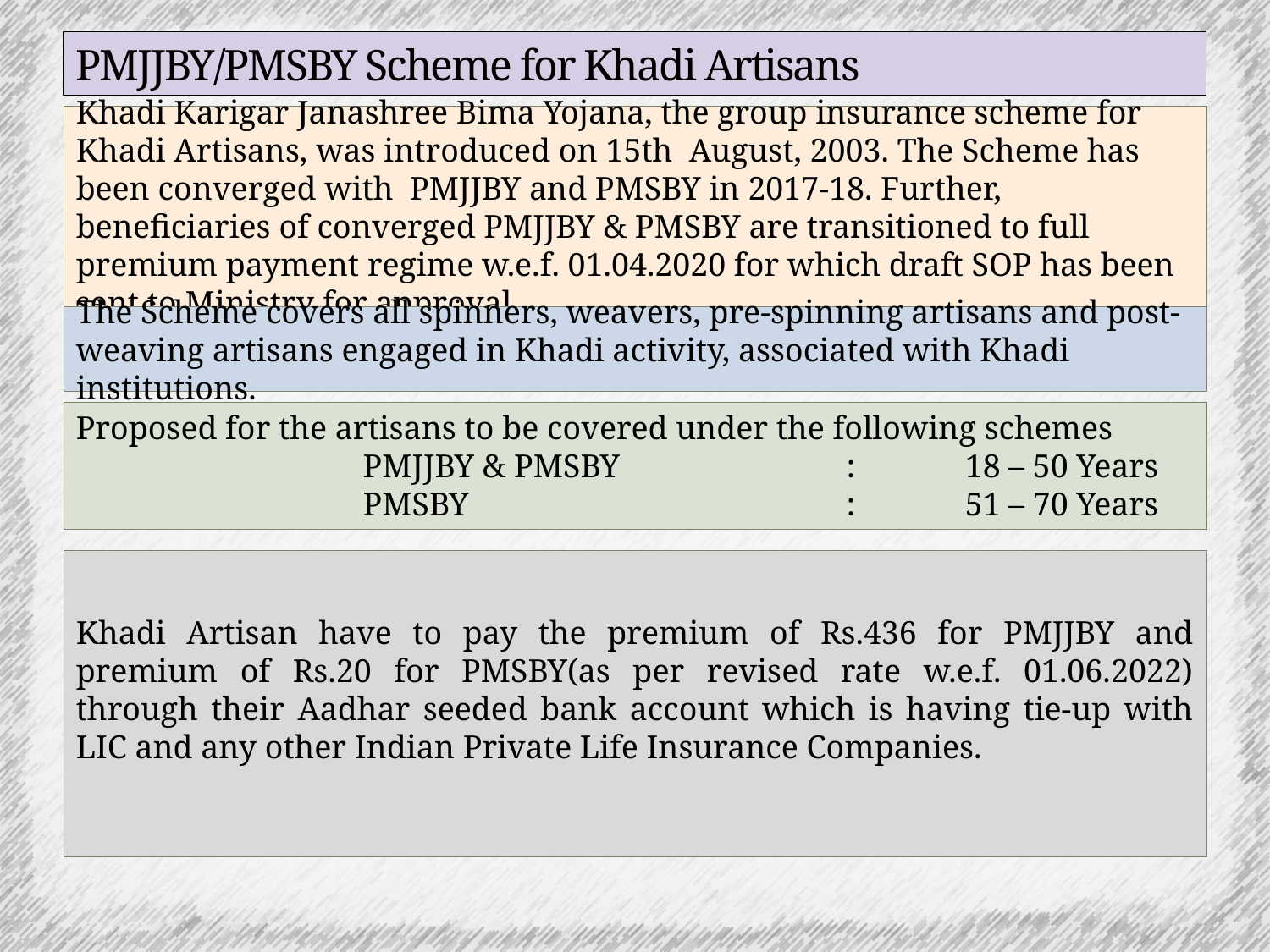

# PMJJBY/PMSBY Scheme for Khadi Artisans
Khadi Karigar Janashree Bima Yojana, the group insurance scheme for Khadi Artisans, was introduced on 15th  August, 2003. The Scheme has been converged with  PMJJBY and PMSBY in 2017-18. Further, beneficiaries of converged PMJJBY & PMSBY are transitioned to full premium payment regime w.e.f. 01.04.2020 for which draft SOP has been sent to Ministry for approval.
The Scheme covers all spinners, weavers, pre-spinning artisans and post-weaving artisans engaged in Khadi activity, associated with Khadi institutions.
Proposed for the artisans to be covered under the following schemes
 		    PMJJBY & PMSBY        		 : 	18 – 50 Years
		    PMSBY			 : 	51 – 70 Years
Khadi Artisan have to pay the premium of Rs.436 for PMJJBY and premium of Rs.20 for PMSBY(as per revised rate w.e.f. 01.06.2022) through their Aadhar seeded bank account which is having tie-up with LIC and any other Indian Private Life Insurance Companies.